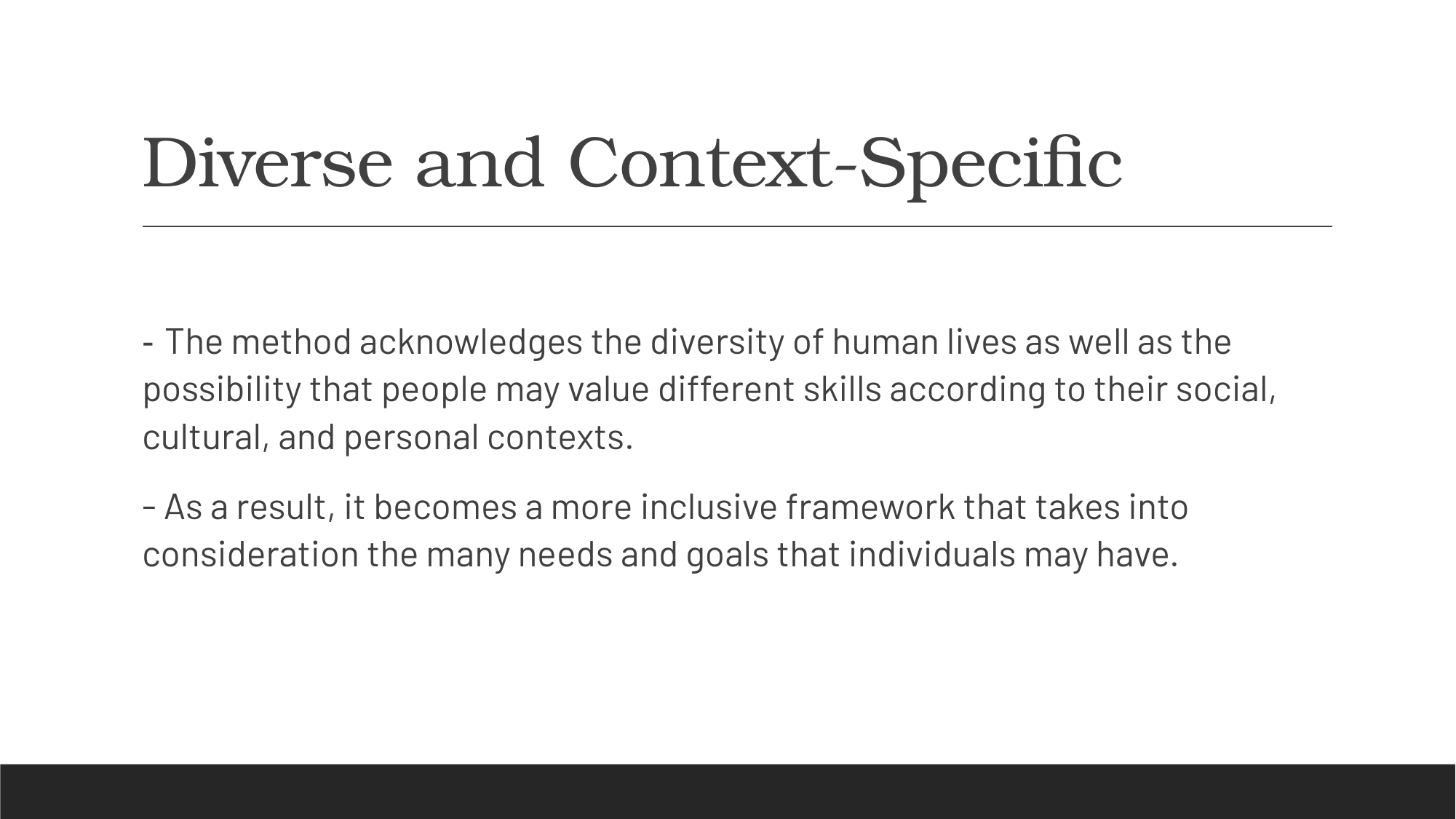

# Diverse and Context-Specific

- The method acknowledges the diversity of human lives as well as the possibility that people may value different skills according to their social, cultural, and personal contexts.
- As a result, it becomes a more inclusive framework that takes into consideration the many needs and goals that individuals may have.